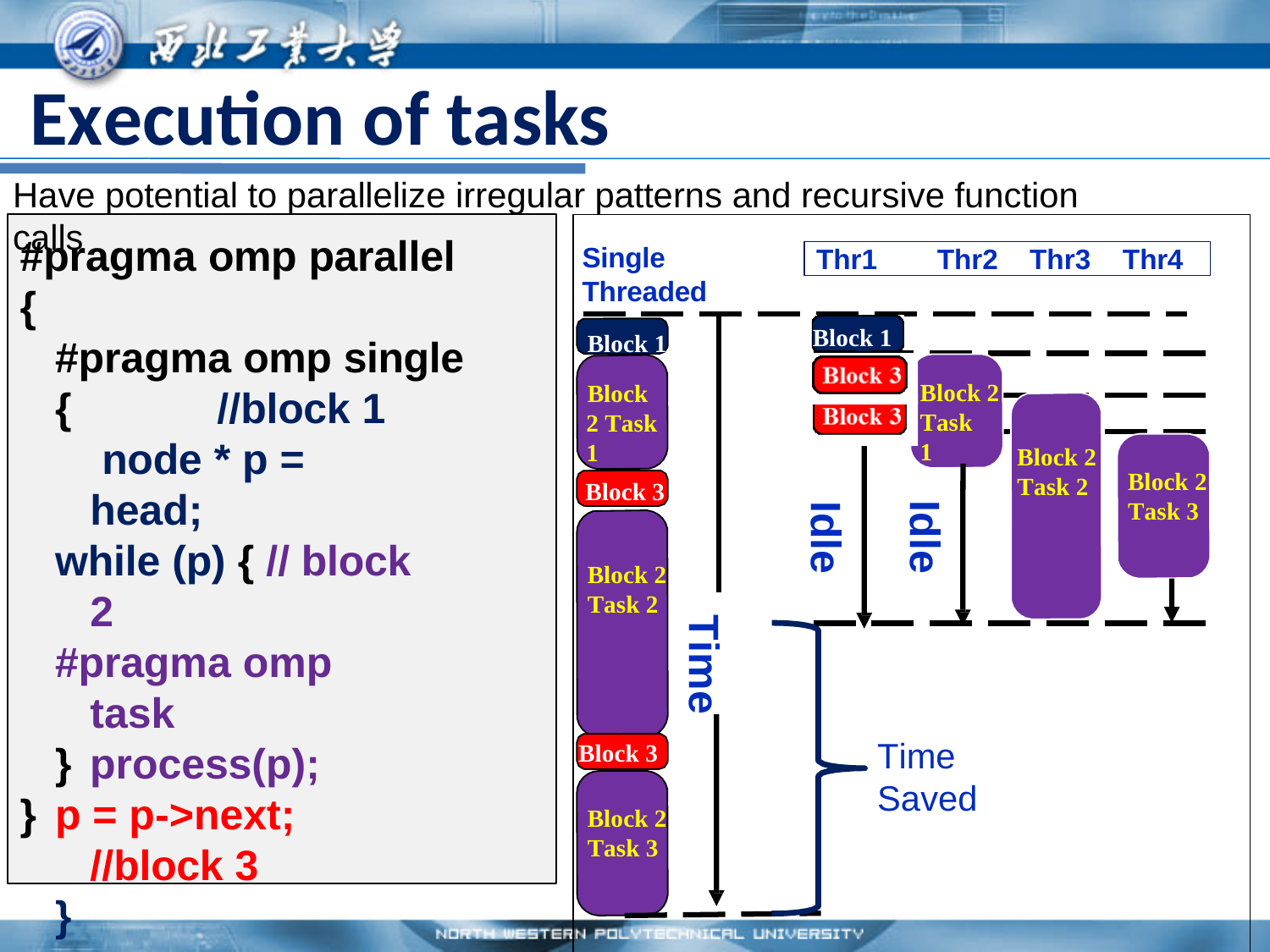

# Execution of tasks
Have potential to parallelize irregular patterns and recursive function calls

#pragma omp parallel
{
#pragma omp single
Single
Threaded

Block 1
Block 2 Task 1

Block 3

Block 2 Task 2
Time

Block 3

Block 2
Task 3
Thr1	Thr2	Thr3	Thr4

Block 1

Block 2

Task 1

Block 2 Task 2

Block 2 Task 3
Idle
Idle

Time Saved

{		//block 1    node * p = head;
while (p) { // block 2
#pragma omp task
process(p);
p = p->next;	//block 3
}
}
}